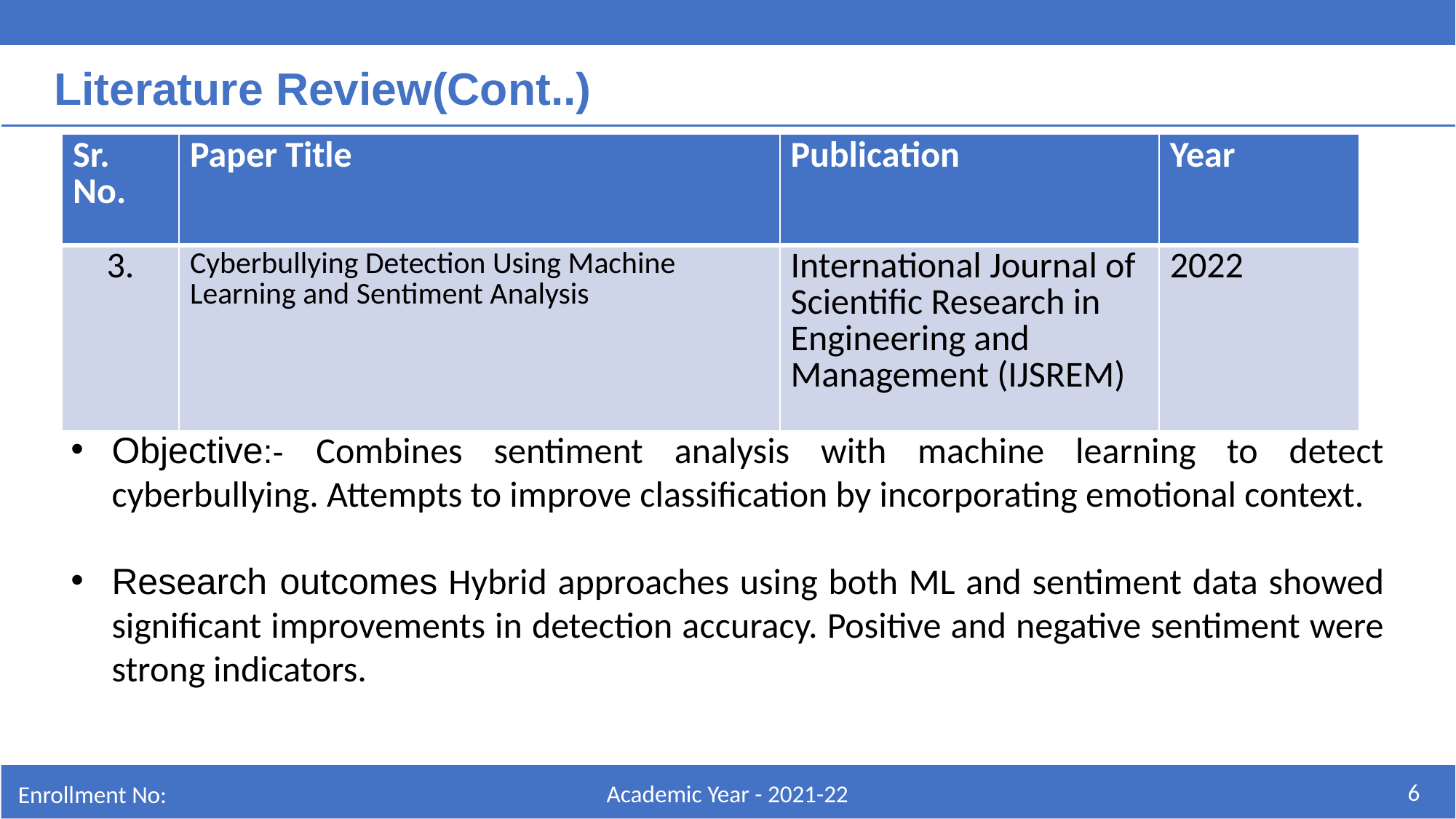

Literature Review(Cont..)
| Sr. No. | Paper Title | Publication | Year |
| --- | --- | --- | --- |
| 3. | Cyberbullying Detection Using Machine Learning and Sentiment Analysis | International Journal of Scientific Research in Engineering and Management (IJSREM) | 2022 |
Objective:- Combines sentiment analysis with machine learning to detect cyberbullying. Attempts to improve classification by incorporating emotional context.

Research outcomes Hybrid approaches using both ML and sentiment data showed significant improvements in detection accuracy. Positive and negative sentiment were strong indicators.

6
Academic Year - 2021-22
Enrollment No: